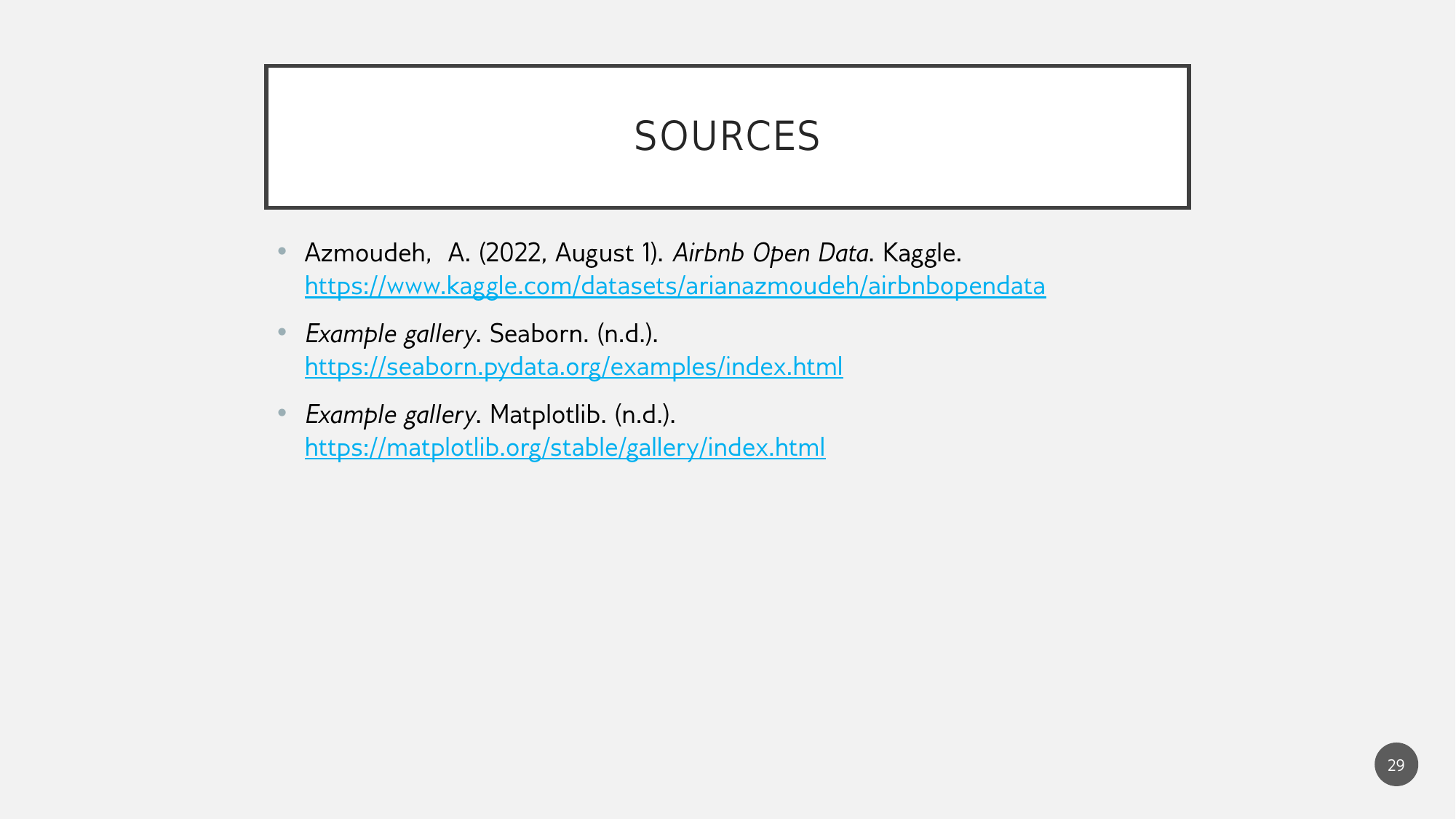

# Sources
Azmoudeh,  A. (2022, August 1). Airbnb Open Data. Kaggle. https://www.kaggle.com/datasets/arianazmoudeh/airbnbopendata
Example gallery. Seaborn. (n.d.). https://seaborn.pydata.org/examples/index.html
Example gallery. Matplotlib. (n.d.). https://matplotlib.org/stable/gallery/index.html
29